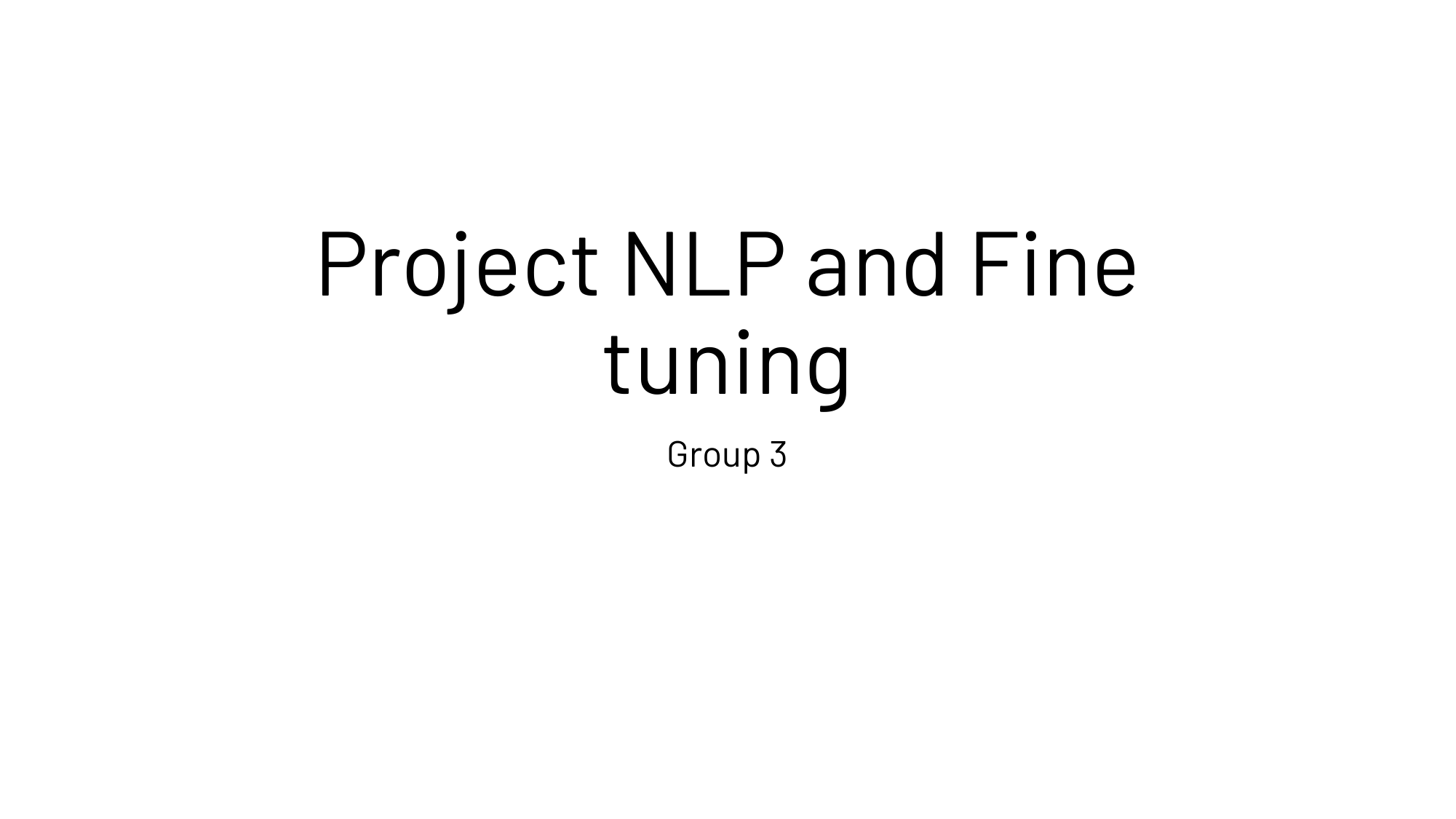

# Project NLP and Fine tuning
Group 3